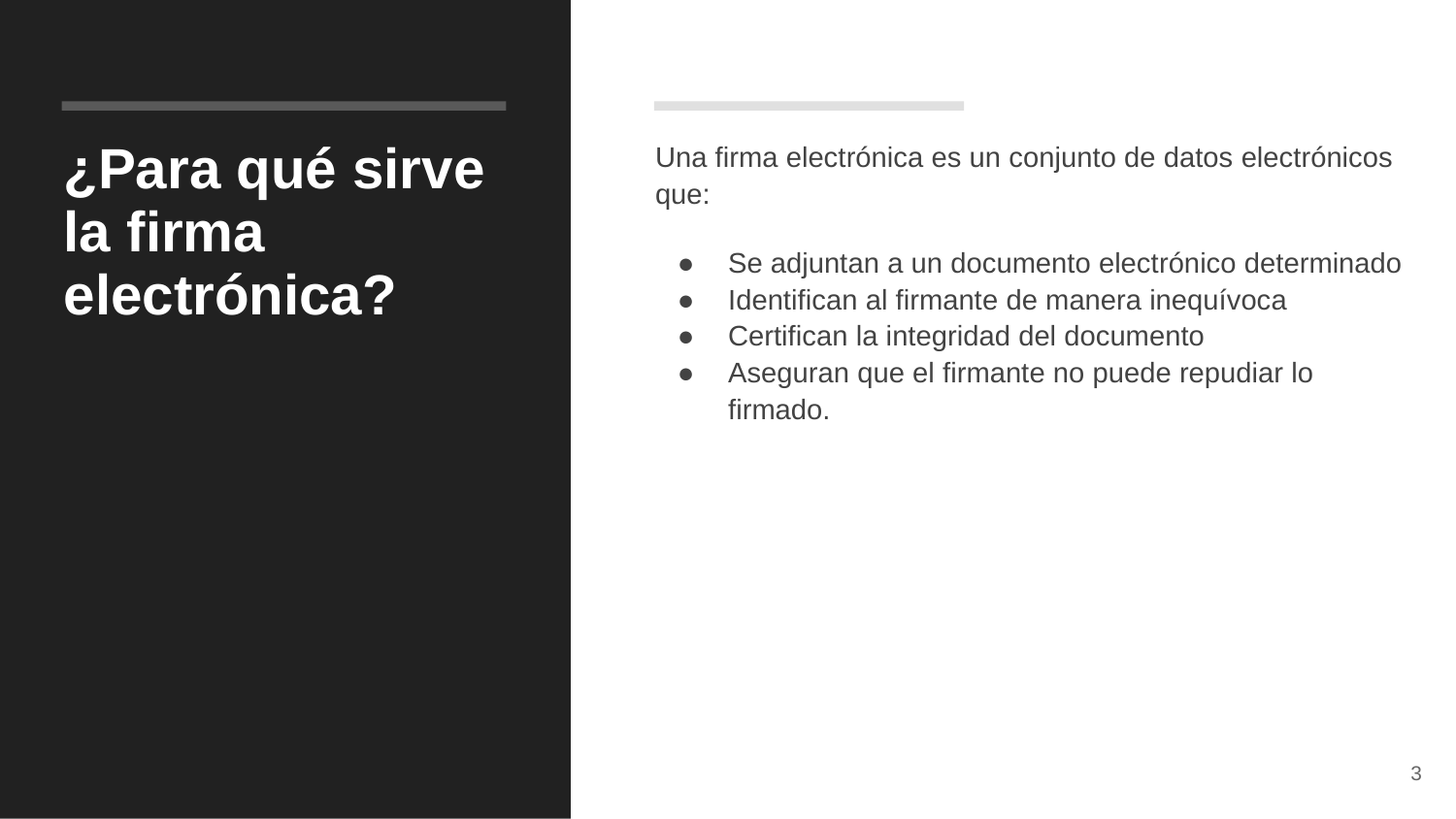

# ¿Para qué sirve la firma electrónica?
Una firma electrónica es un conjunto de datos electrónicos que:
Se adjuntan a un documento electrónico determinado
Identifican al firmante de manera inequívoca
Certifican la integridad del documento
Aseguran que el firmante no puede repudiar lo firmado.

3